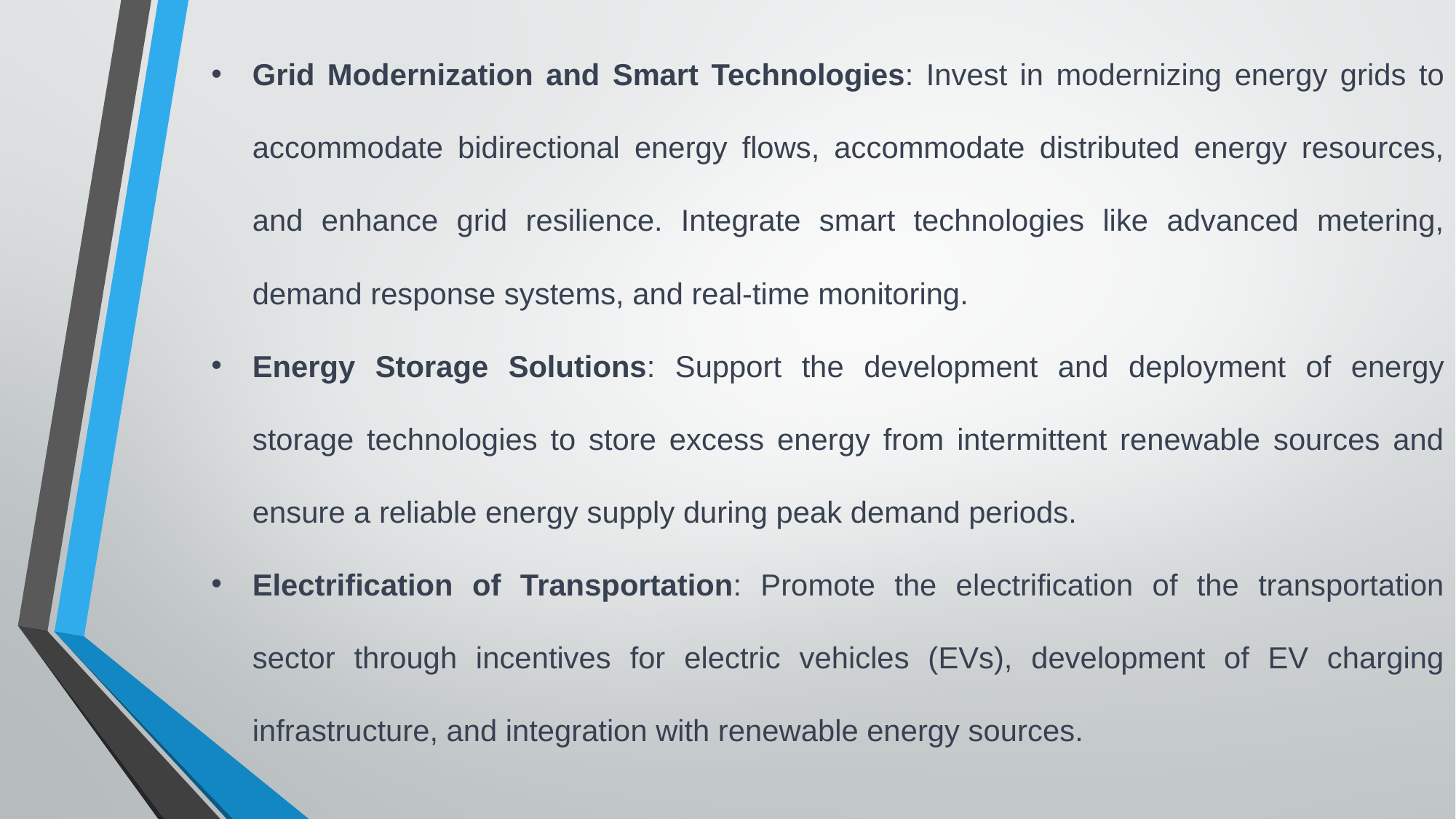

Grid Modernization and Smart Technologies: Invest in modernizing energy grids to accommodate bidirectional energy flows, accommodate distributed energy resources, and enhance grid resilience. Integrate smart technologies like advanced metering, demand response systems, and real-time monitoring.
Energy Storage Solutions: Support the development and deployment of energy storage technologies to store excess energy from intermittent renewable sources and ensure a reliable energy supply during peak demand periods.
Electrification of Transportation: Promote the electrification of the transportation sector through incentives for electric vehicles (EVs), development of EV charging infrastructure, and integration with renewable energy sources.